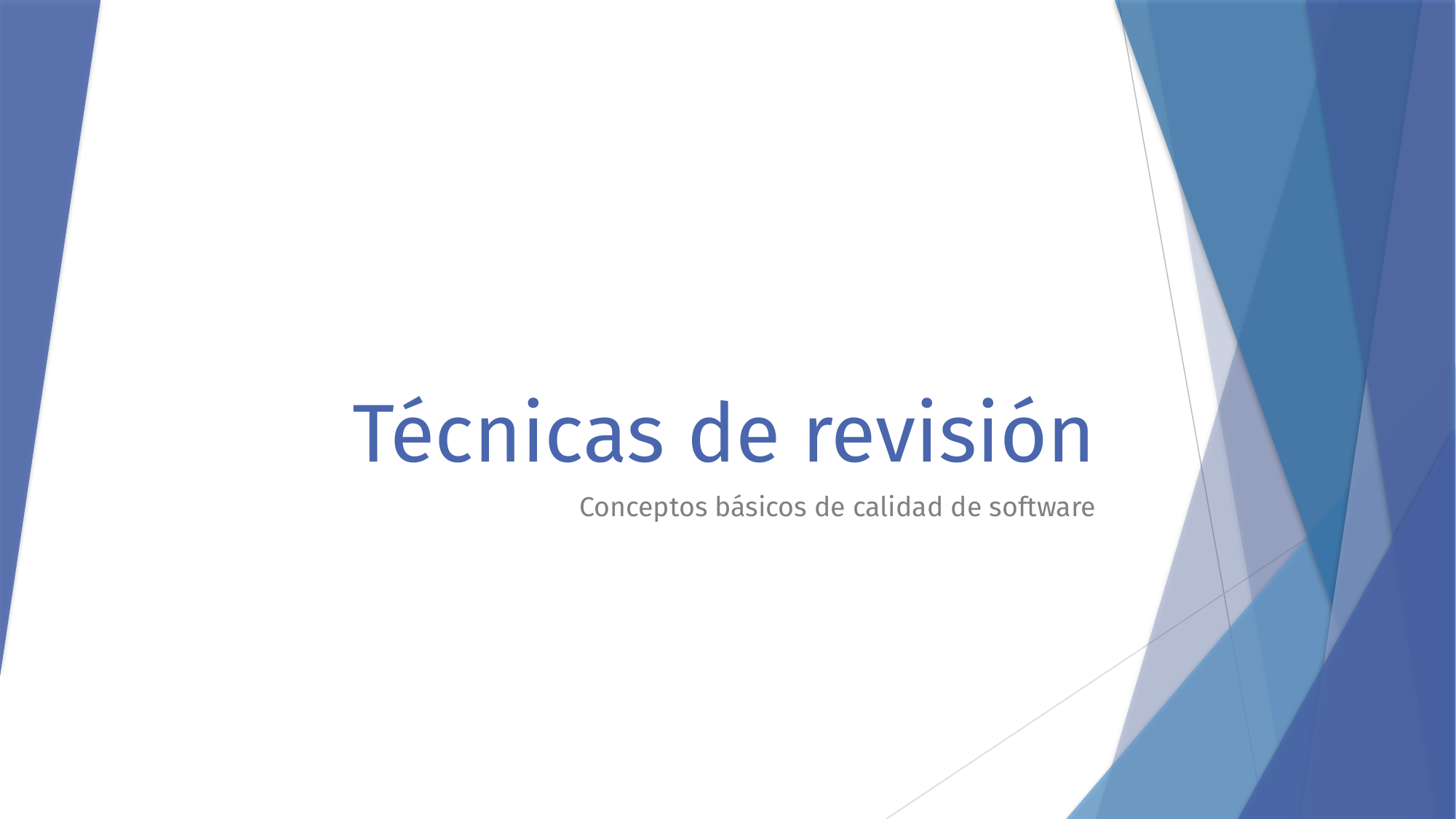

# Técnicas de revisión
Conceptos básicos de calidad de software